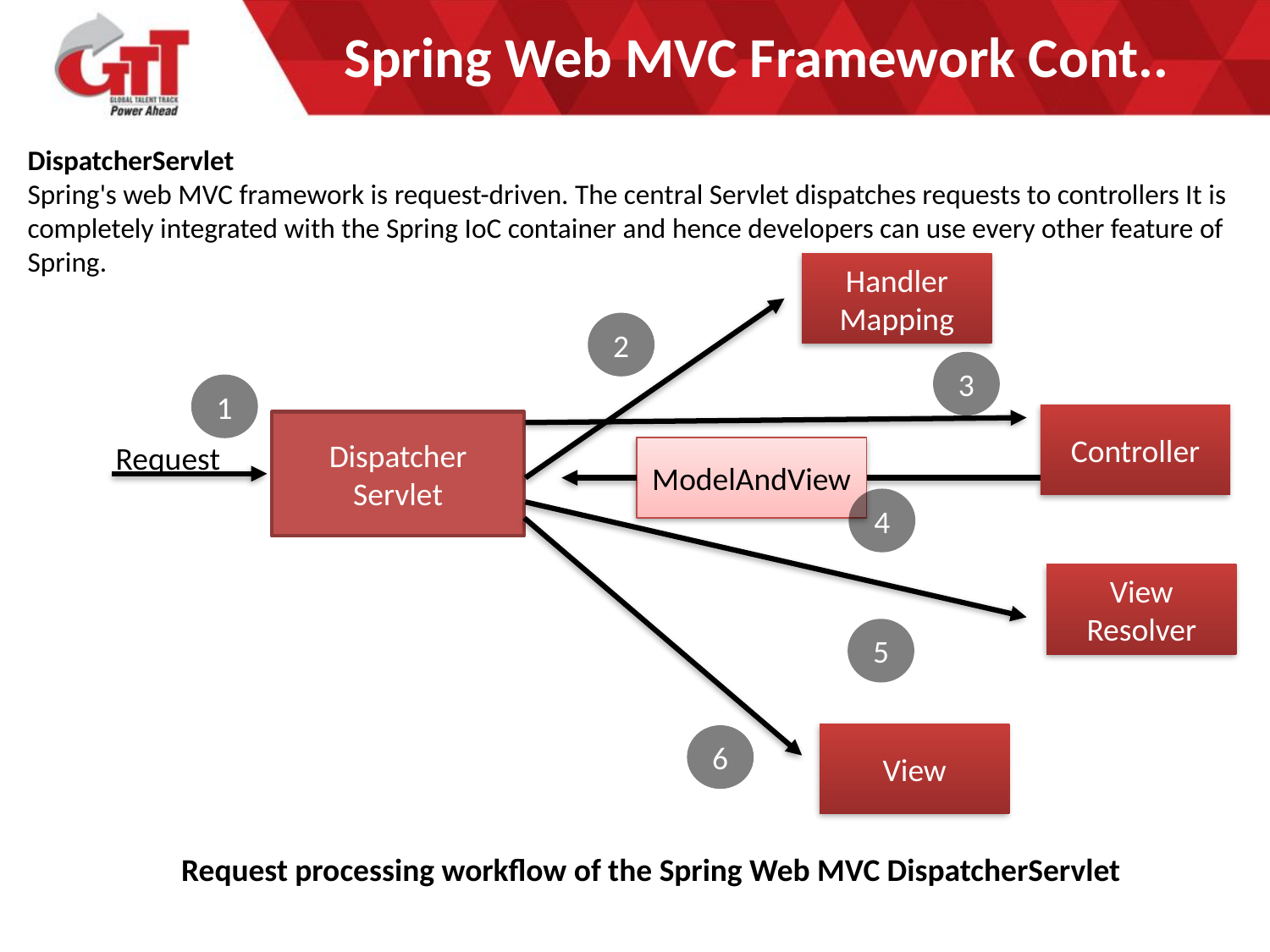

# Spring Web MVC Framework Cont..
DispatcherServlet
Spring's web MVC framework is request-driven. The central Servlet dispatches requests to controllers It is completely integrated with the Spring IoC container and hence developers can use every other feature of Spring.
Handler
Mapping
2
3
1
Controller
Dispatcher
Servlet
Request
ModelAndView
4
View
Resolver
5
View
6
 Request processing workflow of the Spring Web MVC DispatcherServlet